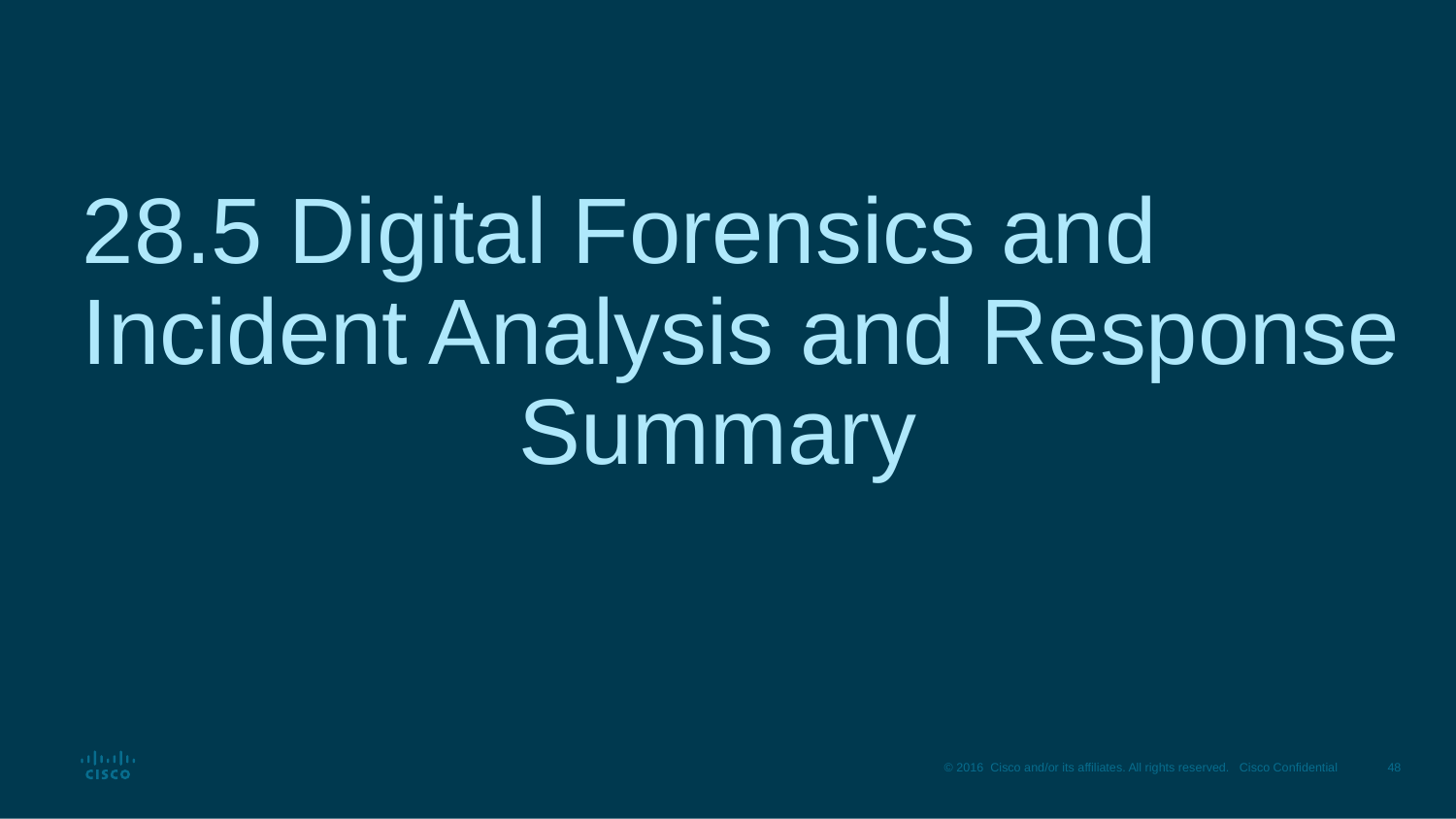

# 28.5 Digital Forensics and Incident Analysis and Response 			Summary